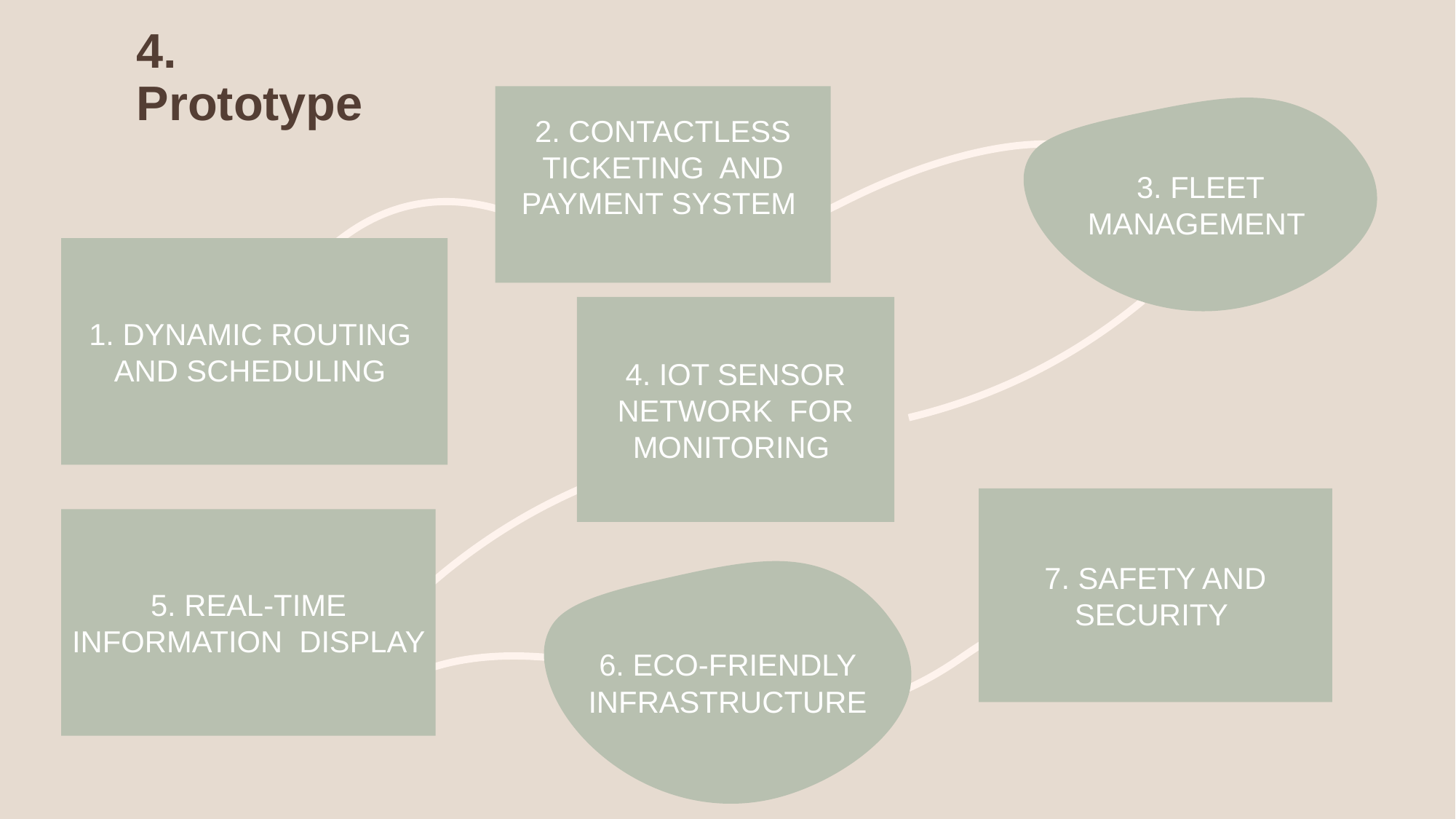

# 4. Prototype
2. Contactless Ticketing  and Payment System

3. Fleet Management
1. Dynamic Routing  and Scheduling
4. IoT Sensor Network  for Monitoring
7. Safety and Security
5. Real-time Information  Display
6. Eco-friendly Infrastructure